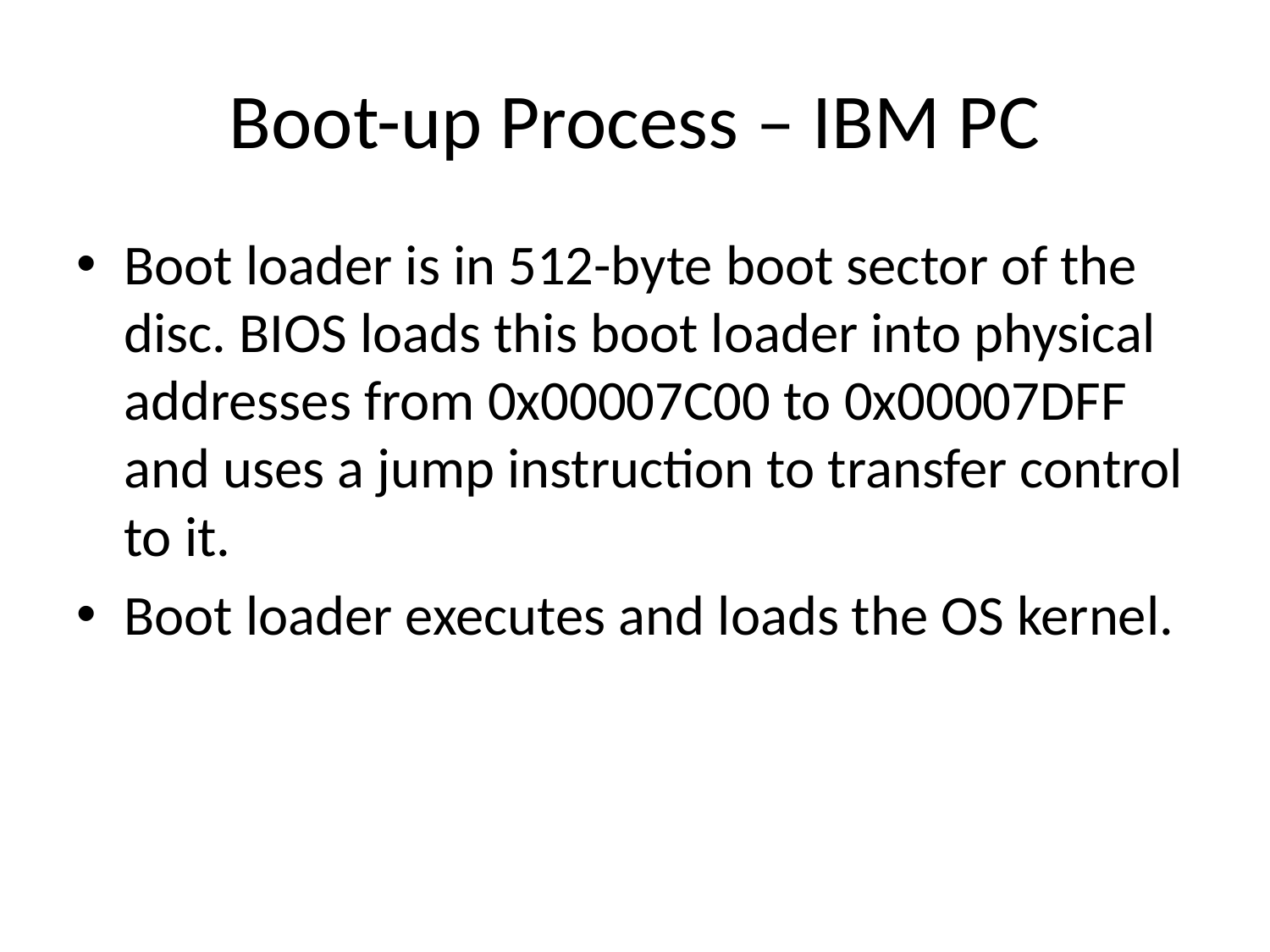

# Boot-up Process – IBM PC
Boot loader is in 512-byte boot sector of the disc. BIOS loads this boot loader into physical addresses from 0x00007C00 to 0x00007DFF and uses a jump instruction to transfer control to it.
Boot loader executes and loads the OS kernel.